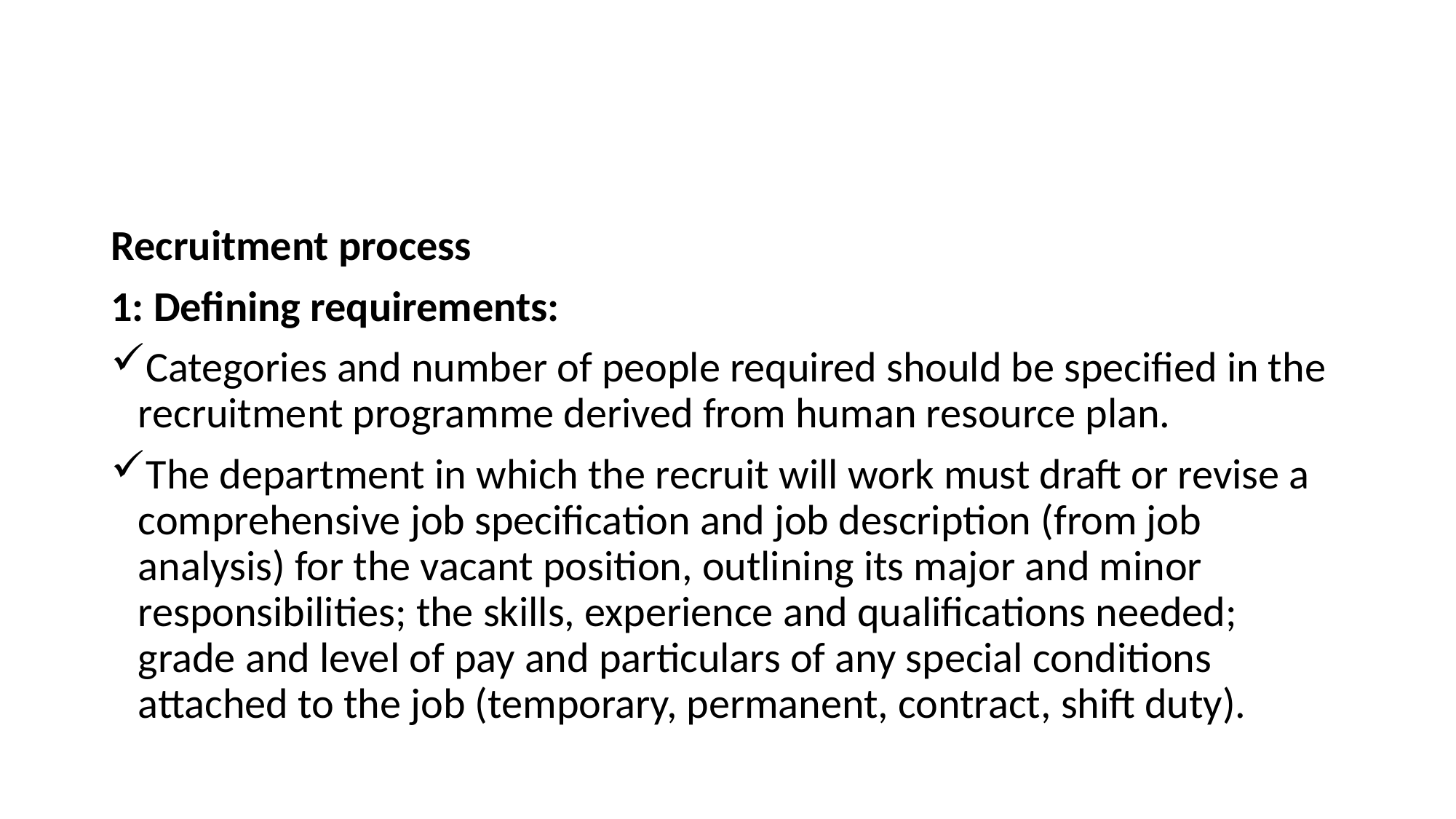

#
Recruitment process
1: Defining requirements:
Categories and number of people required should be specified in the recruitment programme derived from human resource plan.
The department in which the recruit will work must draft or revise a comprehensive job specification and job description (from job analysis) for the vacant position, outlining its major and minor responsibilities; the skills, experience and qualifications needed; grade and level of pay and particulars of any special conditions attached to the job (temporary, permanent, contract, shift duty).